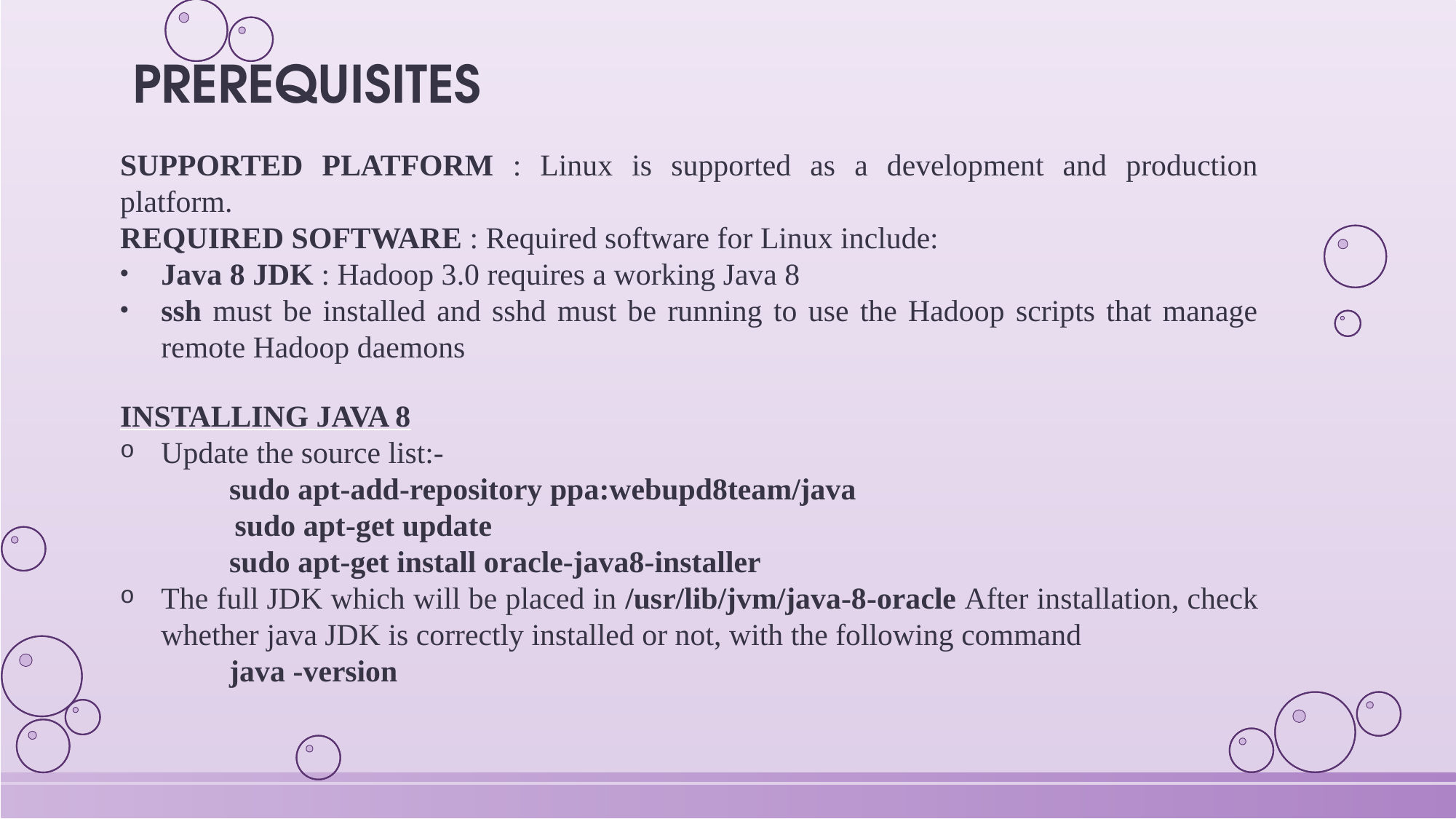

PREREQUISITES
SUPPORTED PLATFORM : Linux is supported as a development and production platform.
REQUIRED SOFTWARE : Required software for Linux include:
Java 8 JDK : Hadoop 3.0 requires a working Java 8
ssh must be installed and sshd must be running to use the Hadoop scripts that manage remote Hadoop daemons

INSTALLING JAVA 8
Update the source list:-
	sudo apt-add-repository ppa:webupd8team/java
               sudo apt-get update
	sudo apt-get install oracle-java8-installer
The full JDK which will be placed in /usr/lib/jvm/java-8-oracle After installation, check whether java JDK is correctly installed or not, with the following command
	java -version